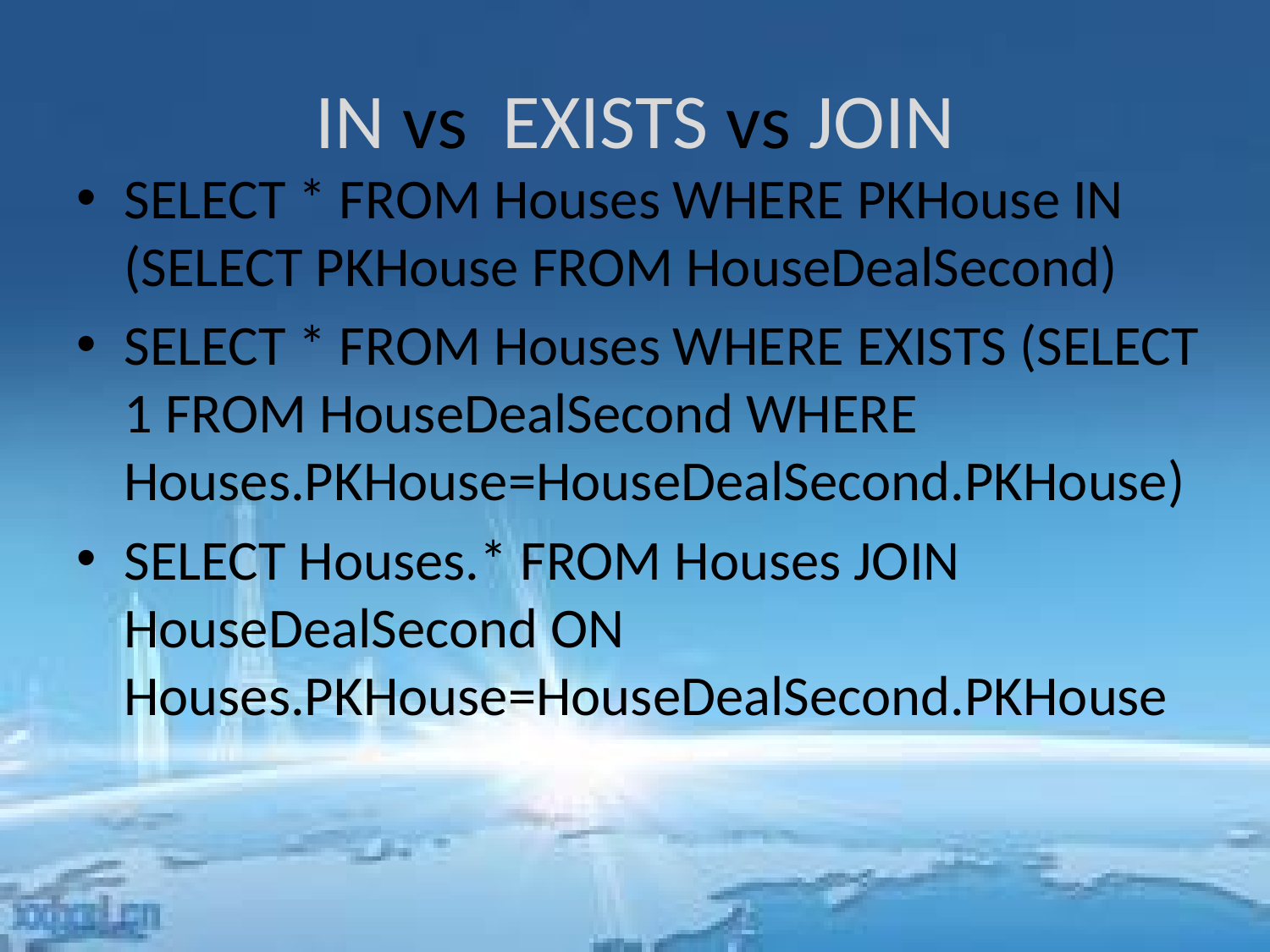

# IN vs  EXISTS vs JOIN
SELECT * FROM Houses WHERE PKHouse IN (SELECT PKHouse FROM HouseDealSecond)
SELECT * FROM Houses WHERE EXISTS (SELECT 1 FROM HouseDealSecond WHERE Houses.PKHouse=HouseDealSecond.PKHouse)
SELECT Houses.* FROM Houses JOIN HouseDealSecond ON Houses.PKHouse=HouseDealSecond.PKHouse